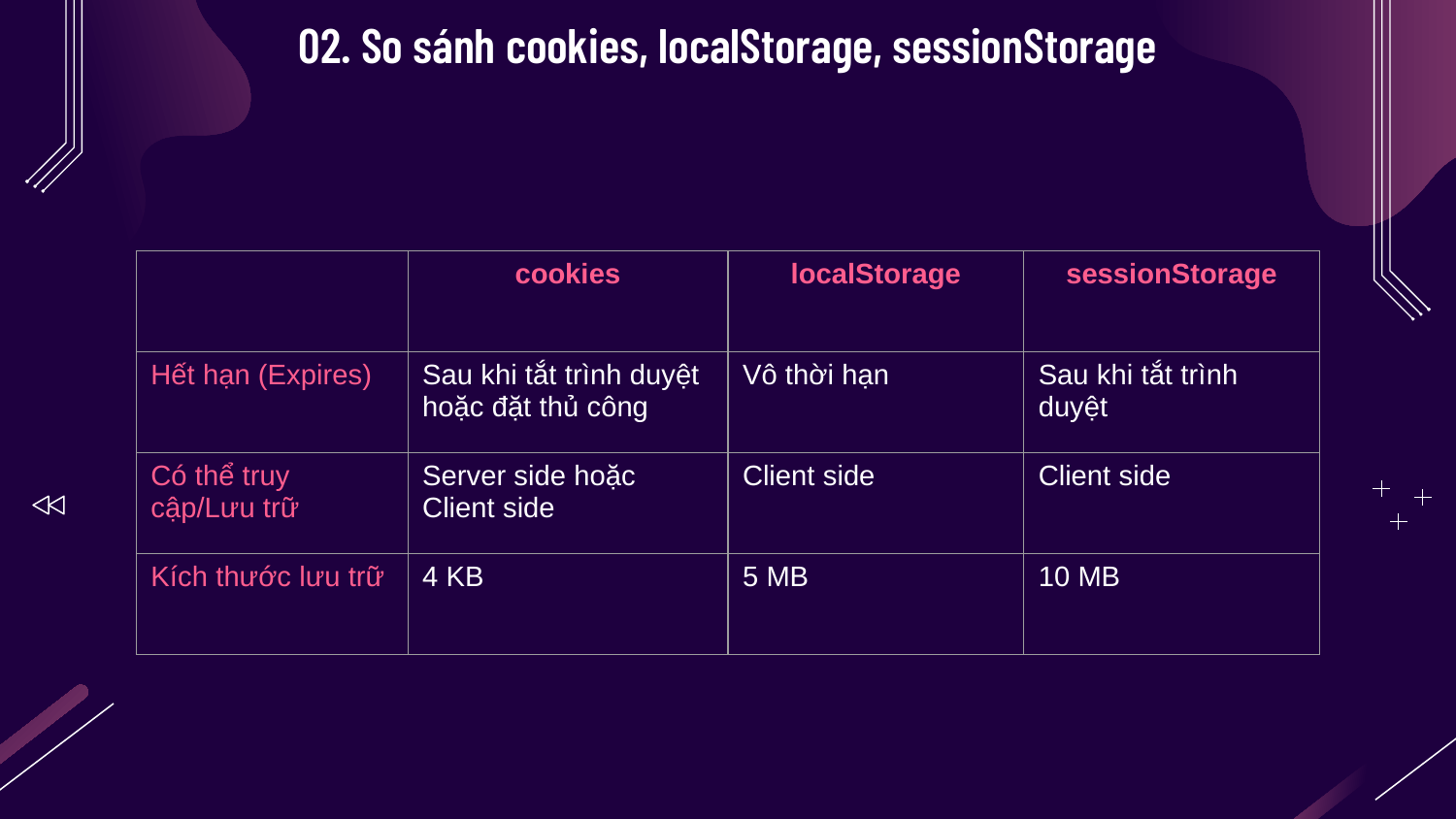

# 02. So sánh cookies, localStorage, sessionStorage
|  | cookies | localStorage | sessionStorage |
| --- | --- | --- | --- |
| Hết hạn (Expires) | Sau khi tắt trình duyệt hoặc đặt thủ công | Vô thời hạn | Sau khi tắt trình duyệt |
| Có thể truy cập/Lưu trữ | Server side hoặc Client side | Client side | Client side |
| Kích thước lưu trữ | 4 KB | 5 MB | 10 MB |